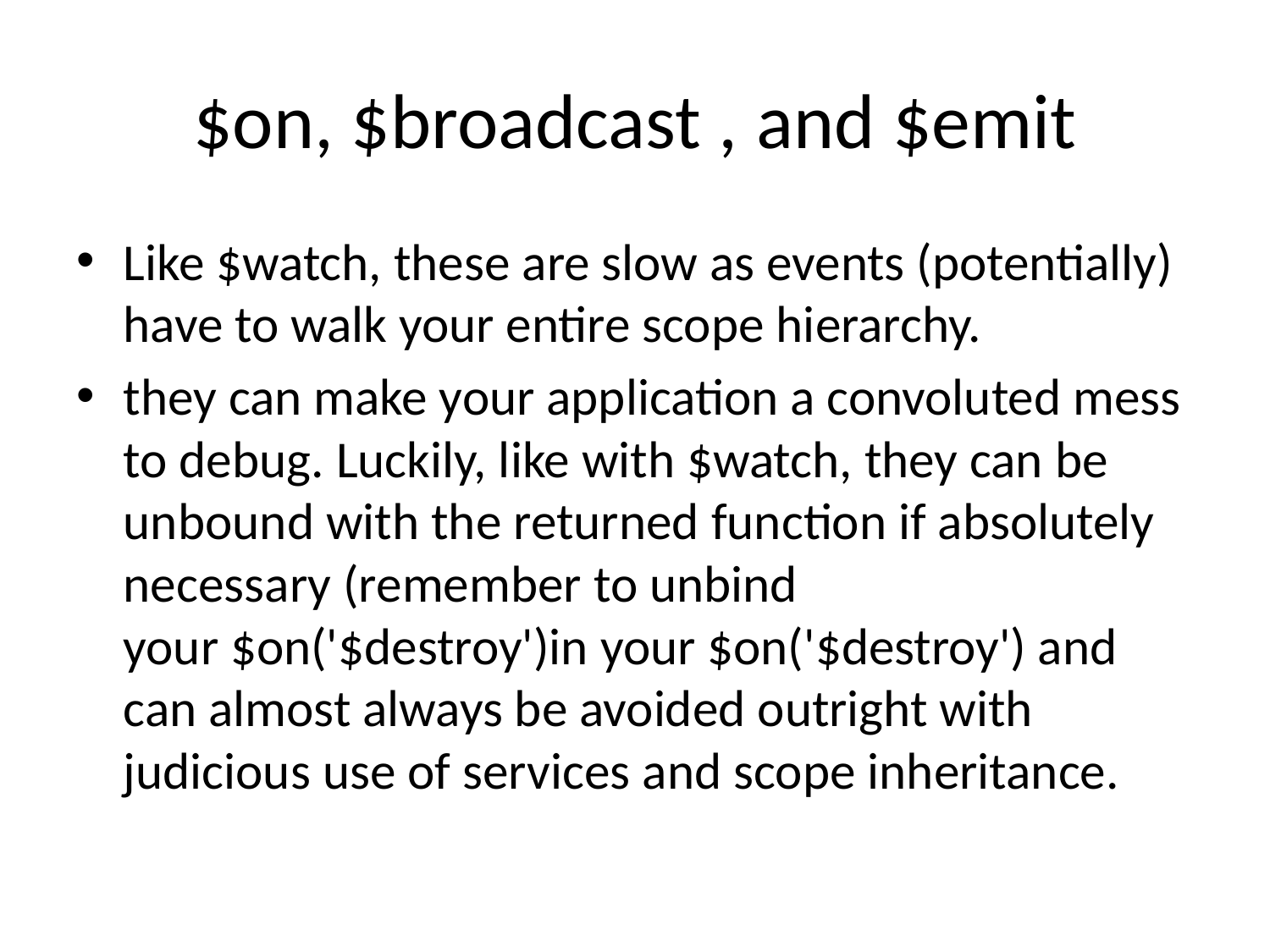

# $on, $broadcast , and $emit
Like $watch, these are slow as events (potentially) have to walk your entire scope hierarchy.
they can make your application a convoluted mess to debug. Luckily, like with $watch, they can be unbound with the returned function if absolutely necessary (remember to unbind your $on('$destroy')in your $on('$destroy') and can almost always be avoided outright with judicious use of services and scope inheritance.